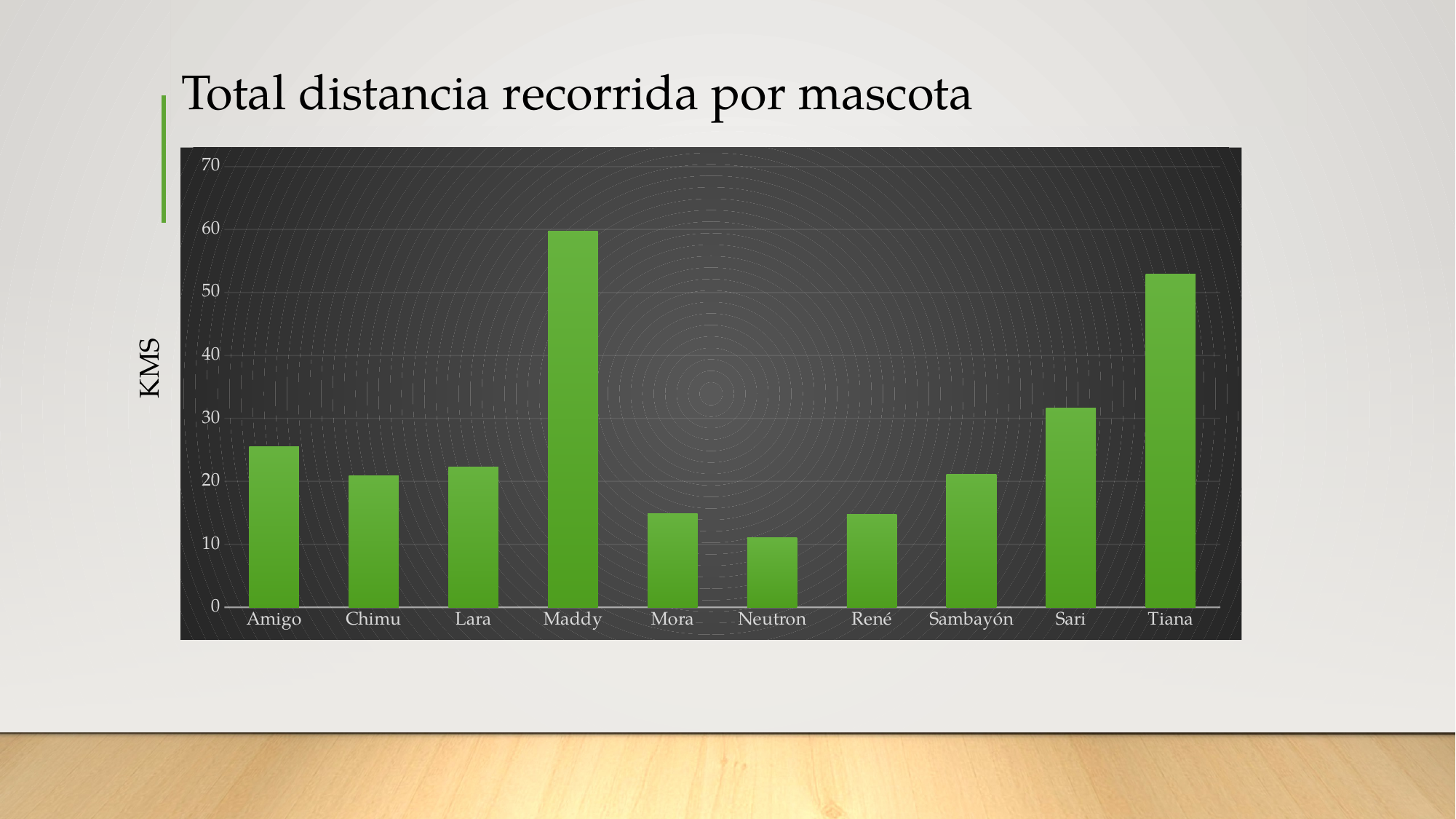

# Total distancia recorrida por mascota

### Chart

| Category | Total |
|---|---|
| Amigo | 25.47 |
| Chimu | 20.87 |
| Lara | 22.3 |
| Maddy | 59.74 |
| Mora | 14.89 |
| Neutron | 11.1 |
| René | 14.82 |
| Sambayón | 21.15 |
| Sari | 31.6 |
| Tiana | 52.87 |
KMS